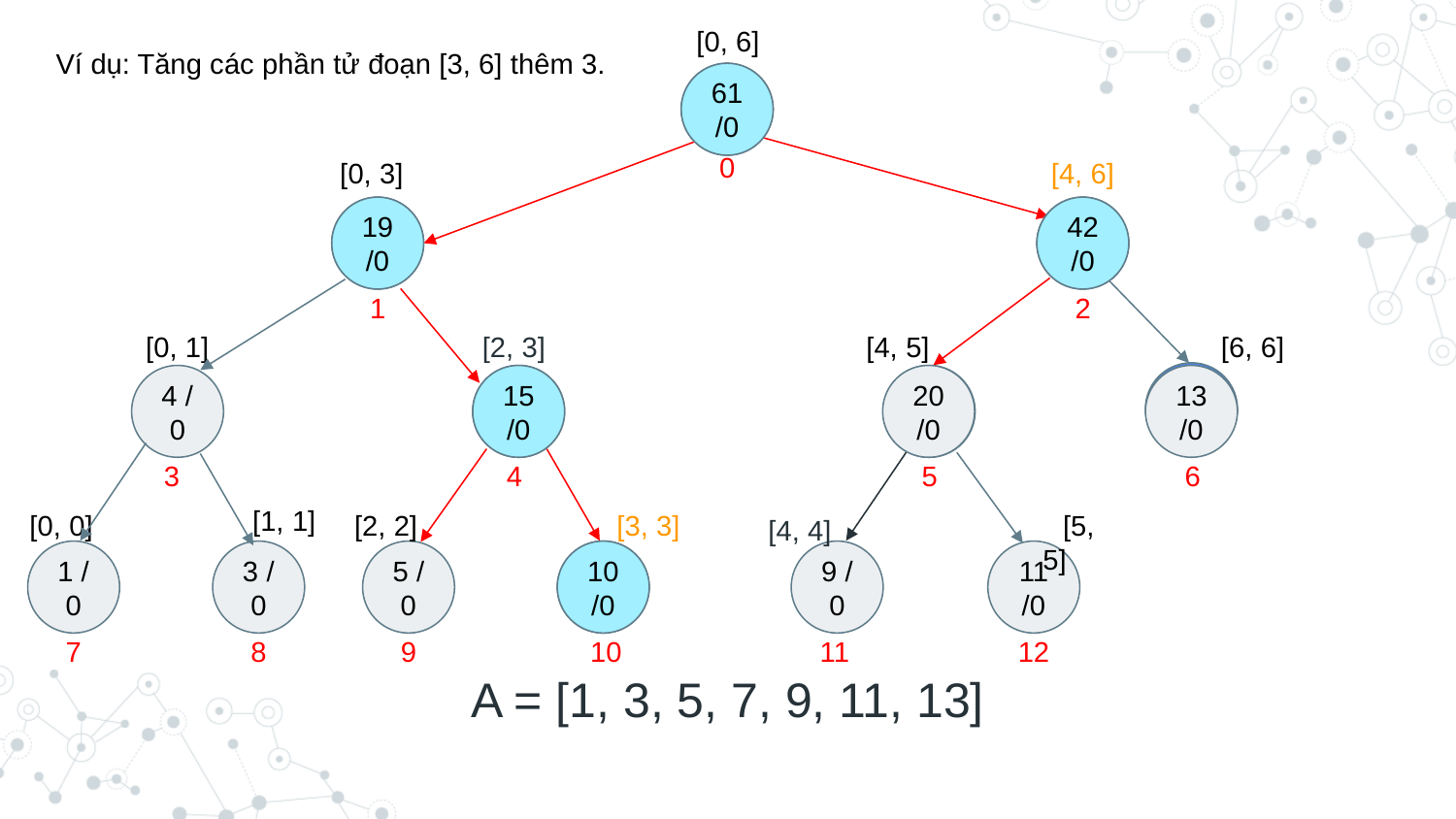

[0, 6]
Ví dụ: Tăng các phần tử đoạn [3, 6] thêm 3.
49/0
61/0
0
[0, 3]
[4, 6]
16 /0
19/0
33/0
42/0
1
2
[0, 1]
[2, 3]
[4, 5]
       [6, 6]
13/3
4 /0
12 /0
15/0
20/0
20/3
13/0
4
5
6
3
[1, 1]
  [0, 0]
 [2, 2]
   [3, 3]
      [5, 5]
[4, 4]
7 /0
1 /0
3 /0
5 /0
10/0
9 /0
11 /0
7
8
9
10
11
12
A = [1, 3, 5, 7, 9, 11, 13]